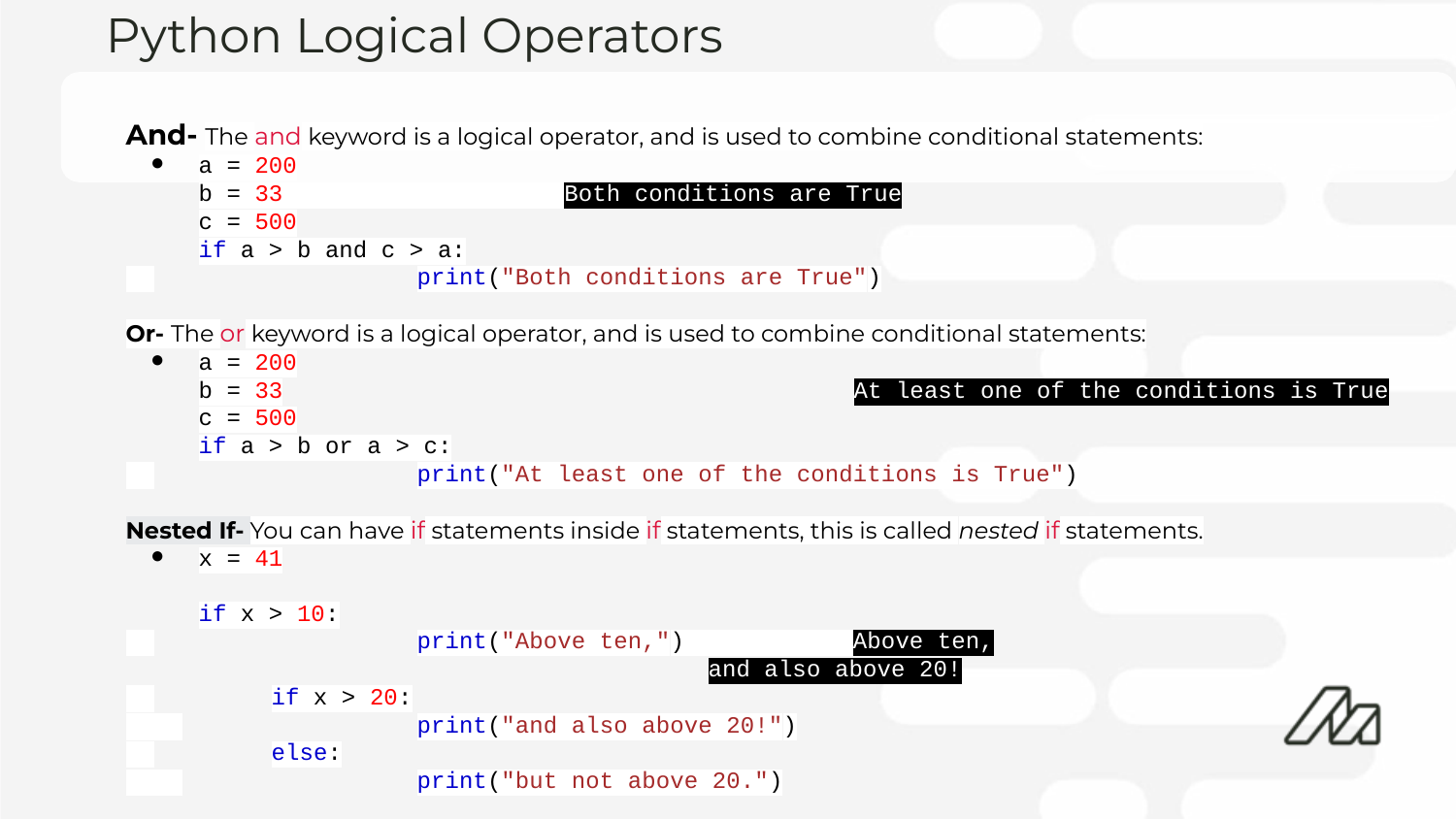

# Python Logical Operators
And- The and keyword is a logical operator, and is used to combine conditional statements:
a = 200
b = 33                    Both conditions are True
c = 500
if a > b and c > a:
  		print("Both conditions are True")

Or- The or keyword is a logical operator, and is used to combine conditional statements:
a = 200
b = 33				At least one of the conditions is True
c = 500
if a > b or a > c:
  		print("At least one of the conditions is True")

Nested If- You can have if statements inside if statements, this is called nested if statements.
x = 41

if x > 10:
  		print("Above ten,")            Above ten,
and also above 20!
  	if x > 20:
    		print("and also above 20!")
  	else:
    		print("but not above 20.")